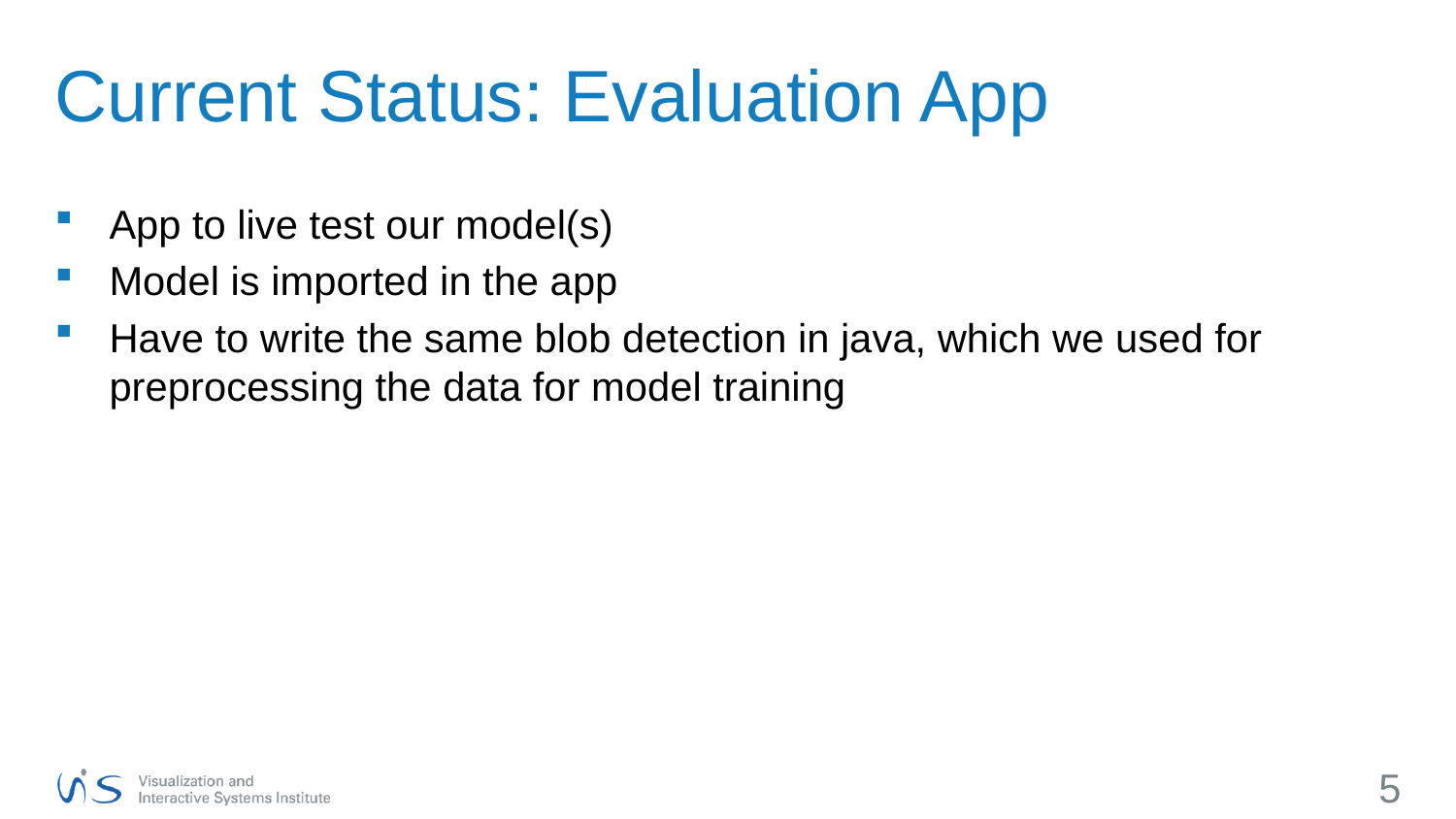

# Current Status: Evaluation App
App to live test our model(s)
Model is imported in the app
Have to write the same blob detection in java, which we used for preprocessing the data for model training
5